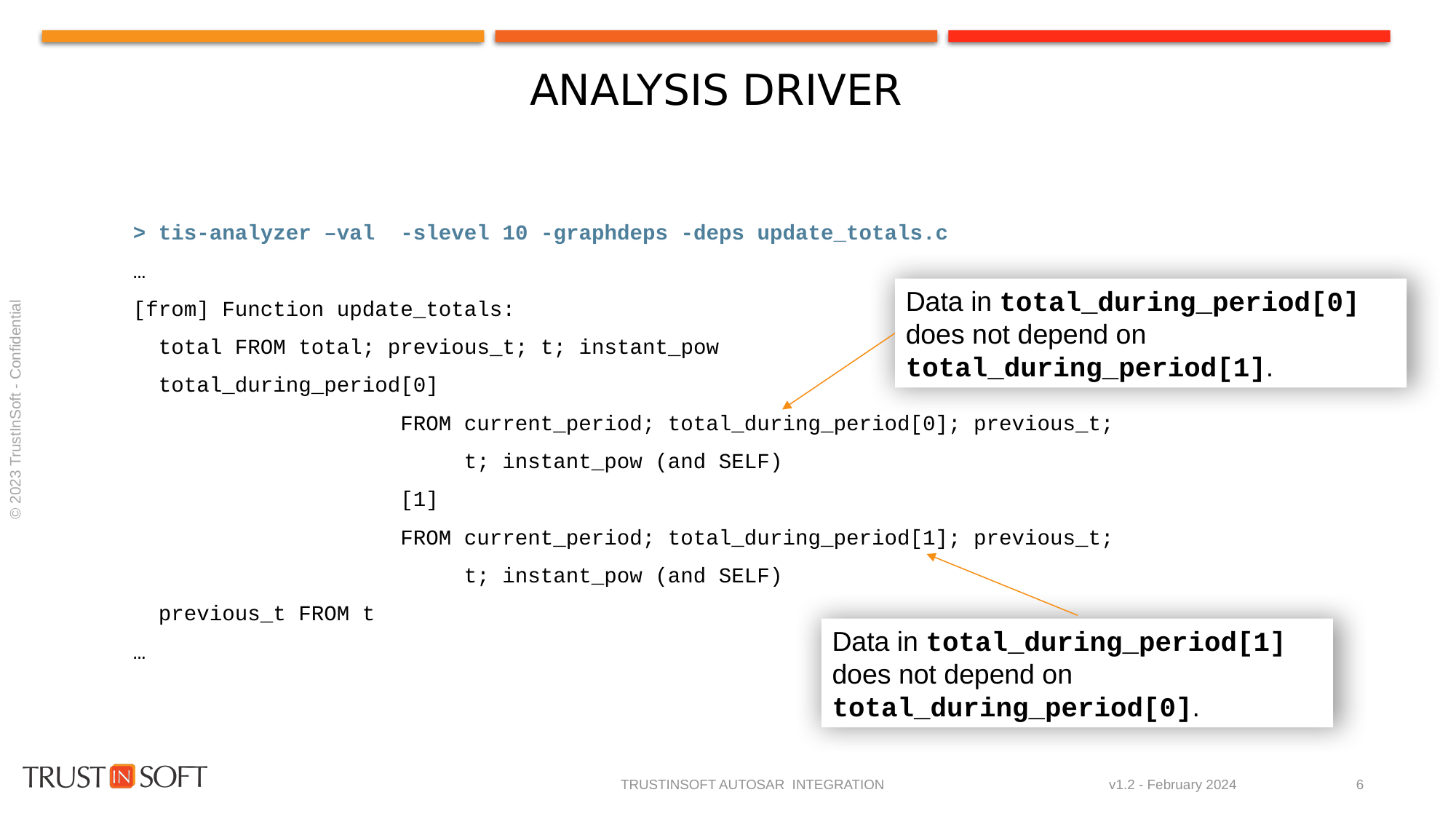

# Analysis driver
> tis-analyzer –val  -slevel 10 -graphdeps -deps update_totals.c
…
[from] Function update_totals:
  total FROM total; previous_t; t; instant_pow
  total_during_period[0]
                     FROM current_period; total_during_period[0]; previous_t;
                          t; instant_pow (and SELF)
                     [1]
                     FROM current_period; total_during_period[1]; previous_t;
                          t; instant_pow (and SELF)
  previous_t FROM t
…
Data in total_during_period[0] does not depend on total_during_period[1].
Data in total_during_period[1] does not depend on total_during_period[0].
v1.2 - February 2024
6
TrustInSoft AUTOSAR  integration